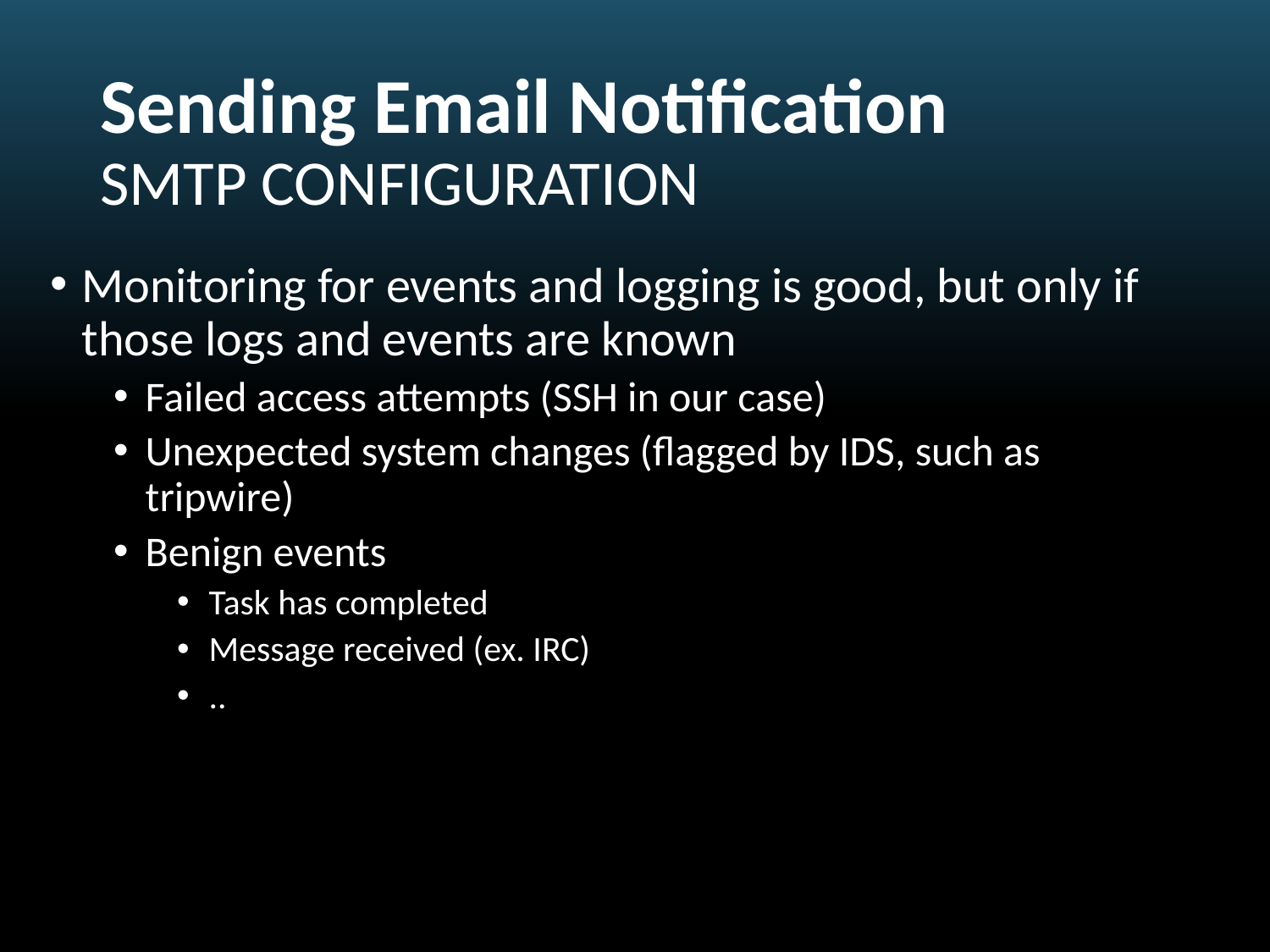

# Sending Email Notification SMTP CONFIGURATION
Monitoring for events and logging is good, but only if those logs and events are known
Failed access attempts (SSH in our case)
Unexpected system changes (flagged by IDS, such as tripwire)
Benign events
Task has completed
Message received (ex. IRC)
..